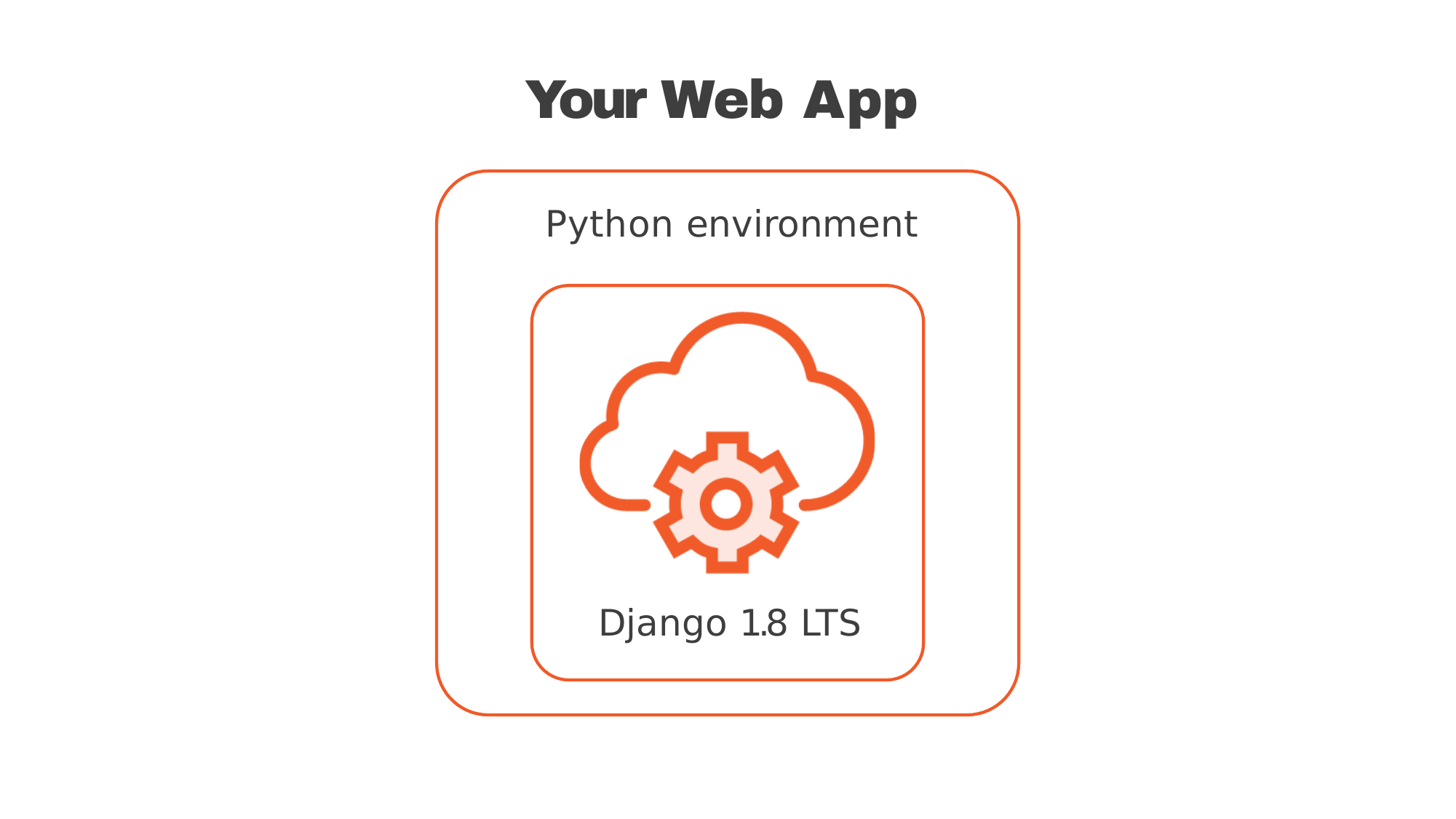

# Your Web App

Python environment

Django 1.8 LTS